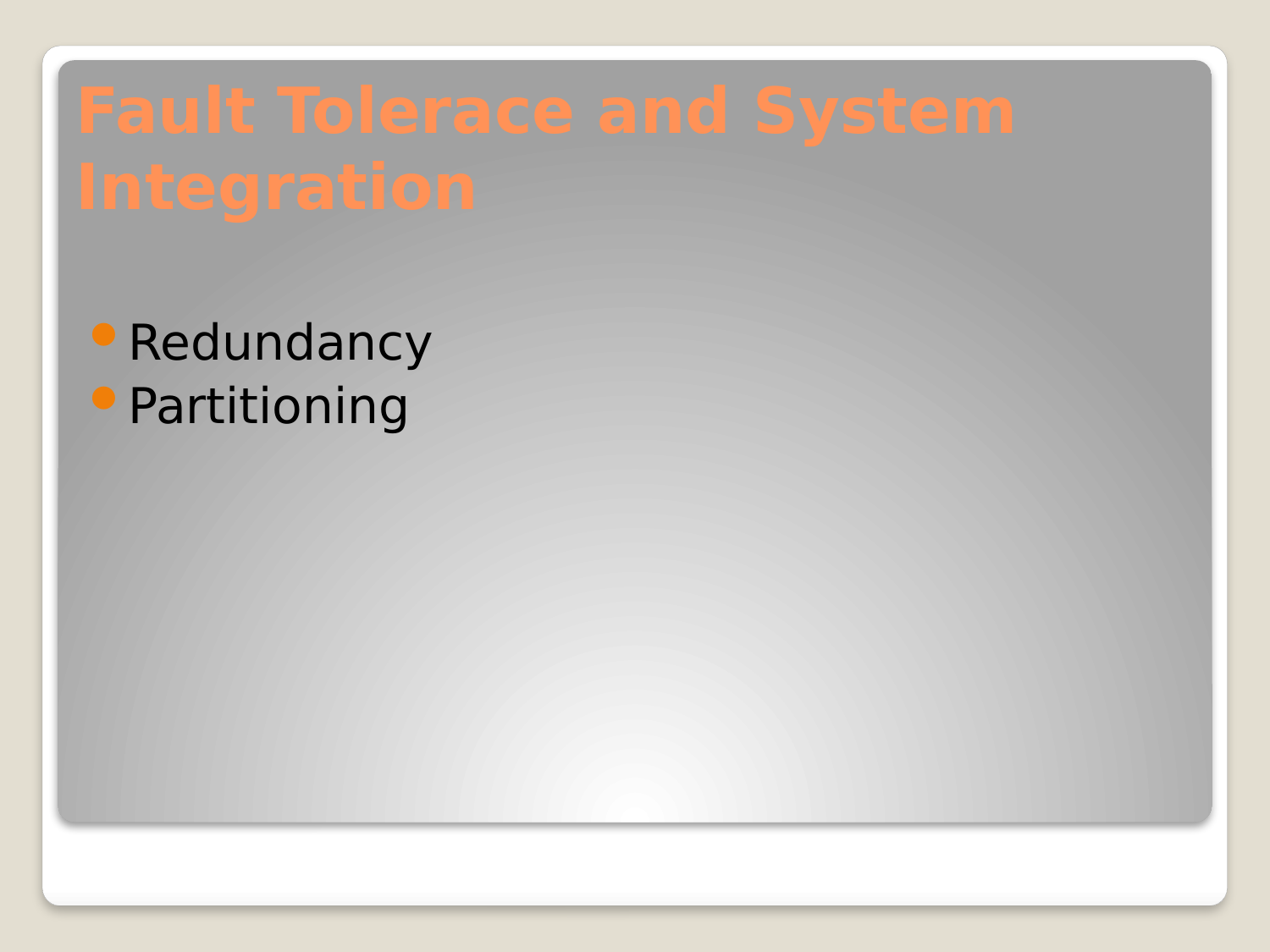

# Fault Tolerace and System Integration
Redundancy
Partitioning